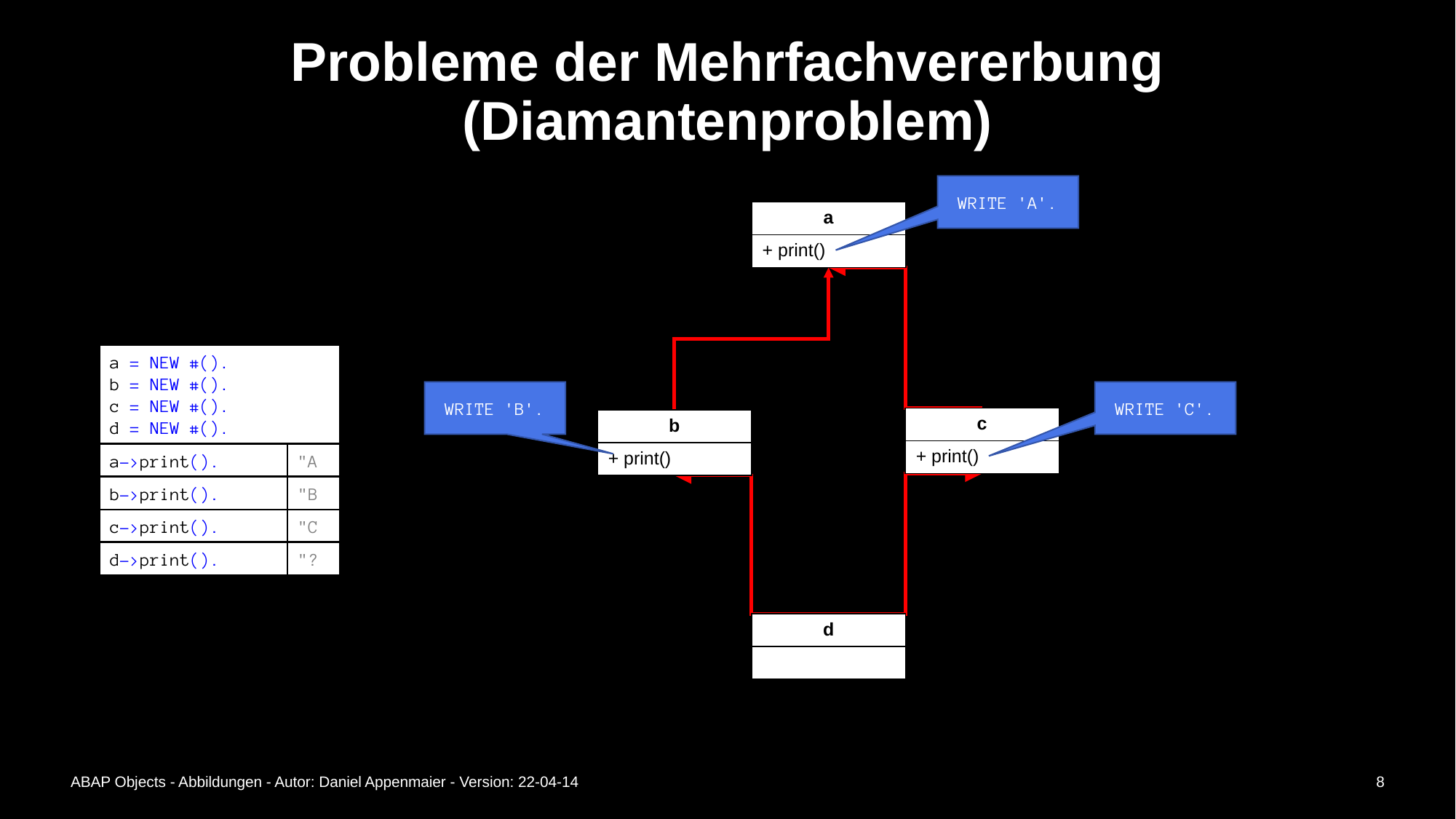

# Probleme der Mehrfachvererbung (Diamantenproblem)
WRITE 'A'.
| a |
| --- |
| + print() |
a = NEW #().
b = NEW #().
c = NEW #().
d = NEW #().
WRITE 'C'.
WRITE 'B'.
| c |
| --- |
| + print() |
| b |
| --- |
| + print() |
"A
a->print().
b->print().
"B
c->print().
"C
d->print().
"?
| d |
| --- |
|  |
ABAP Objects - Abbildungen - Autor: Daniel Appenmaier - Version: 22-04-14
8